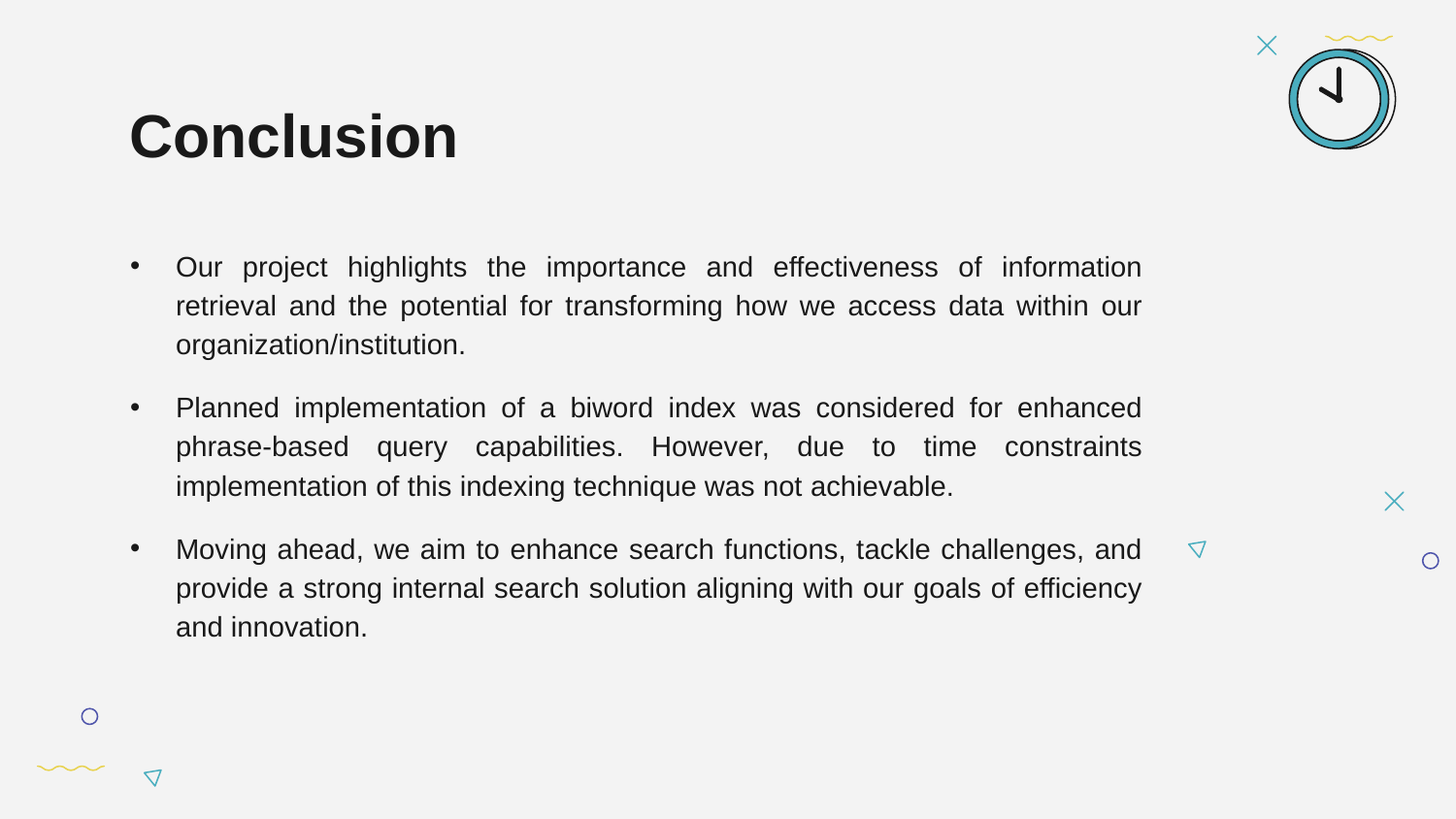

# Conclusion
Our project highlights the importance and effectiveness of information retrieval and the potential for transforming how we access data within our organization/institution.
Planned implementation of a biword index was considered for enhanced phrase-based query capabilities. However, due to time constraints implementation of this indexing technique was not achievable.
Moving ahead, we aim to enhance search functions, tackle challenges, and provide a strong internal search solution aligning with our goals of efficiency and innovation.